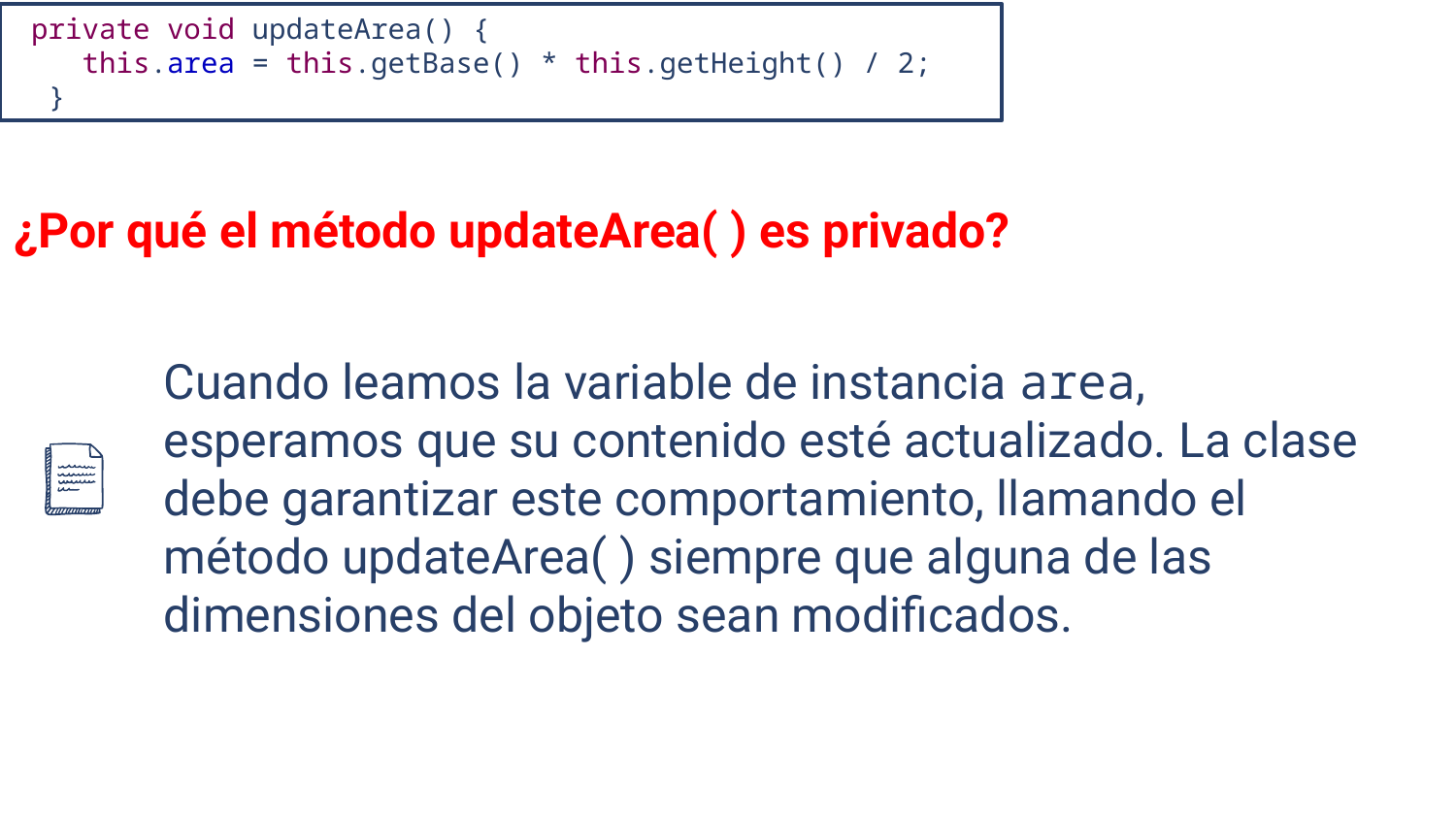

private void updateArea() {
    this.area = this.getBase() * this.getHeight() / 2;
  }
¿Por qué el método updateArea( ) es privado?

Cuando leamos la variable de instancia area, esperamos que su contenido esté actualizado. La clase debe garantizar este comportamiento, llamando el método updateArea( ) siempre que alguna de las dimensiones del objeto sean modificados.